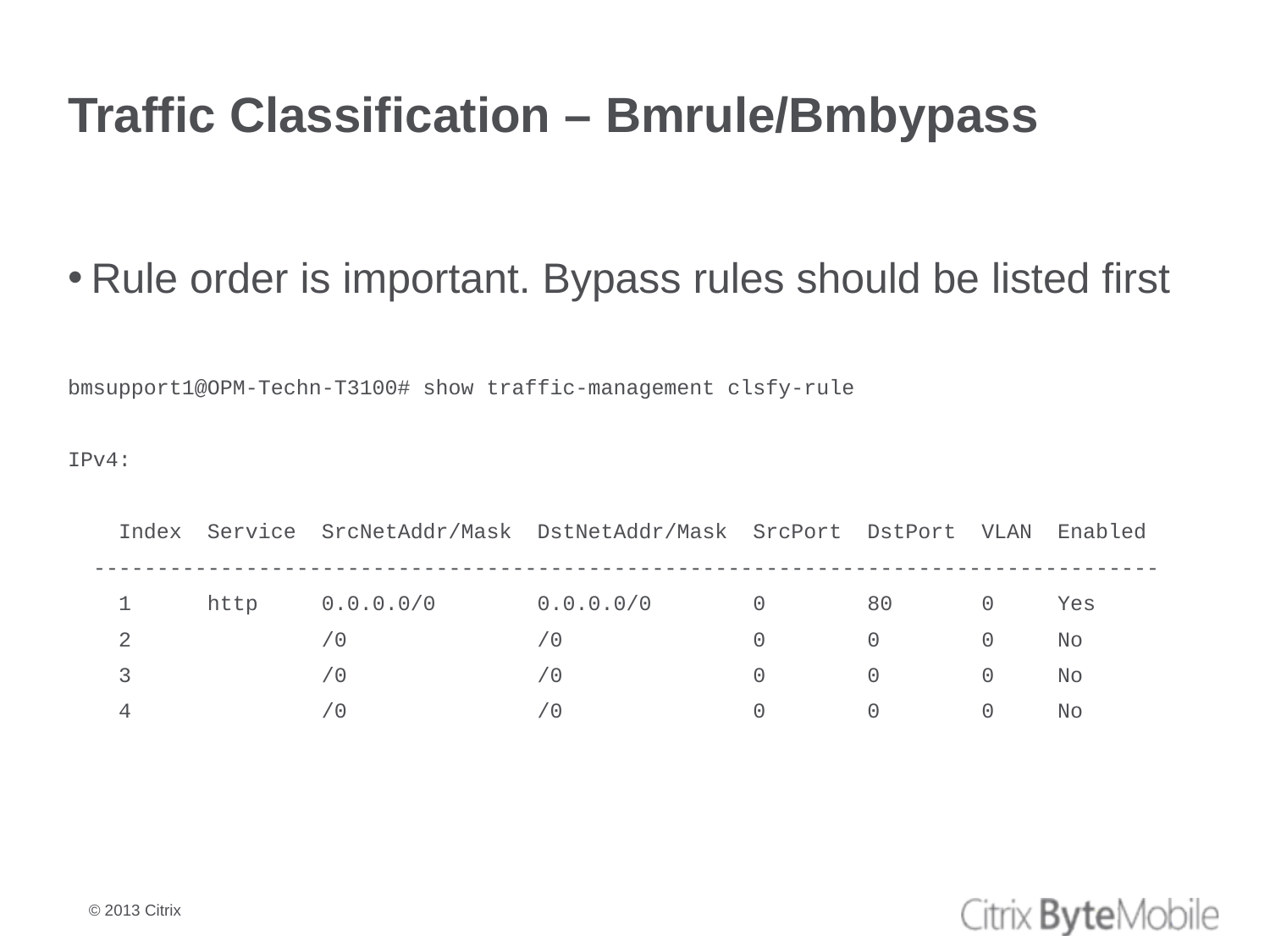

# Traffic Classification – Bmrule/Bmbypass
Rule order is important. Bypass rules should be listed first

bmsupport1@OPM-Techn-T3100# show traffic-management clsfy-rule

IPv4:

    Index  Service  SrcNetAddr/Mask  DstNetAddr/Mask  SrcPort  DstPort  VLAN  Enabled
  ------------------------------------------------------------------------------------
    1      http     0.0.0.0/0        0.0.0.0/0        0        80       0     Yes
    2               /0               /0               0        0        0     No
    3               /0               /0               0        0        0     No
    4               /0               /0               0        0        0     No